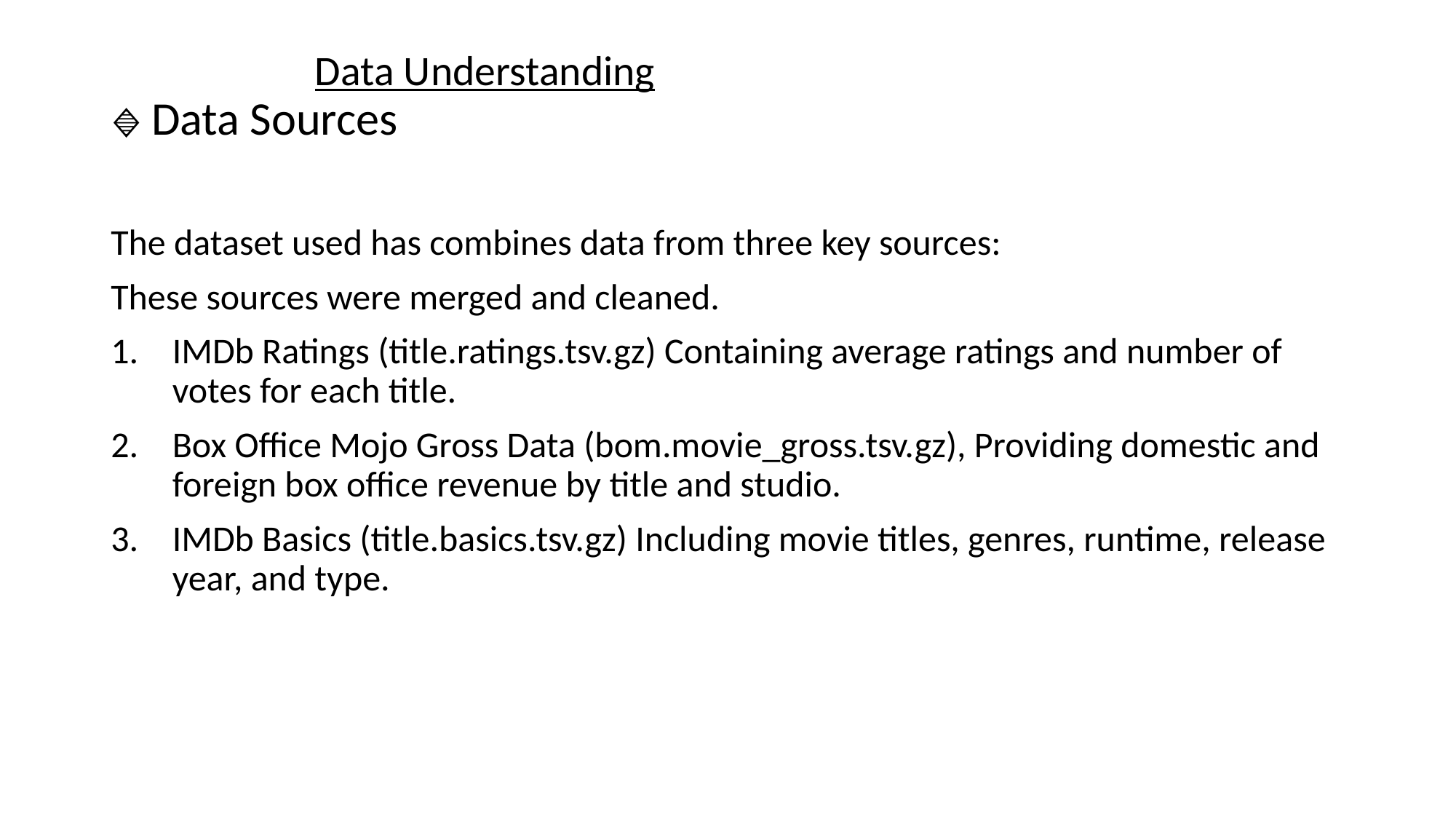

# Data Understanding 🔹 Data Sources
The dataset used has combines data from three key sources:
These sources were merged and cleaned.
IMDb Ratings (title.ratings.tsv.gz) Containing average ratings and number of votes for each title.
Box Office Mojo Gross Data (bom.movie_gross.tsv.gz), Providing domestic and foreign box office revenue by title and studio.
IMDb Basics (title.basics.tsv.gz) Including movie titles, genres, runtime, release year, and type.